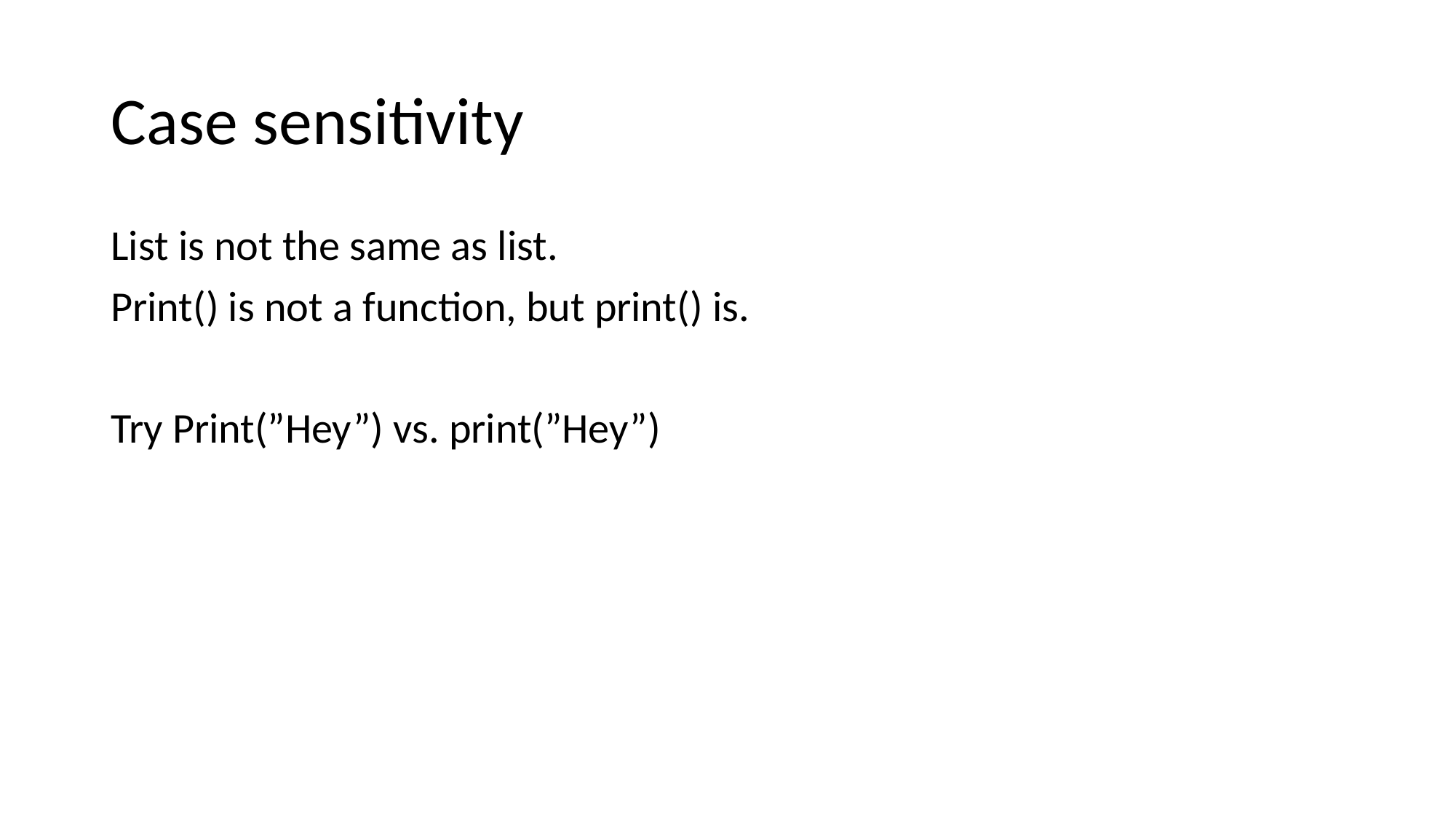

# Case sensitivity
List is not the same as list.
Print() is not a function, but print() is.

Try Print(”Hey”) vs. print(”Hey”)